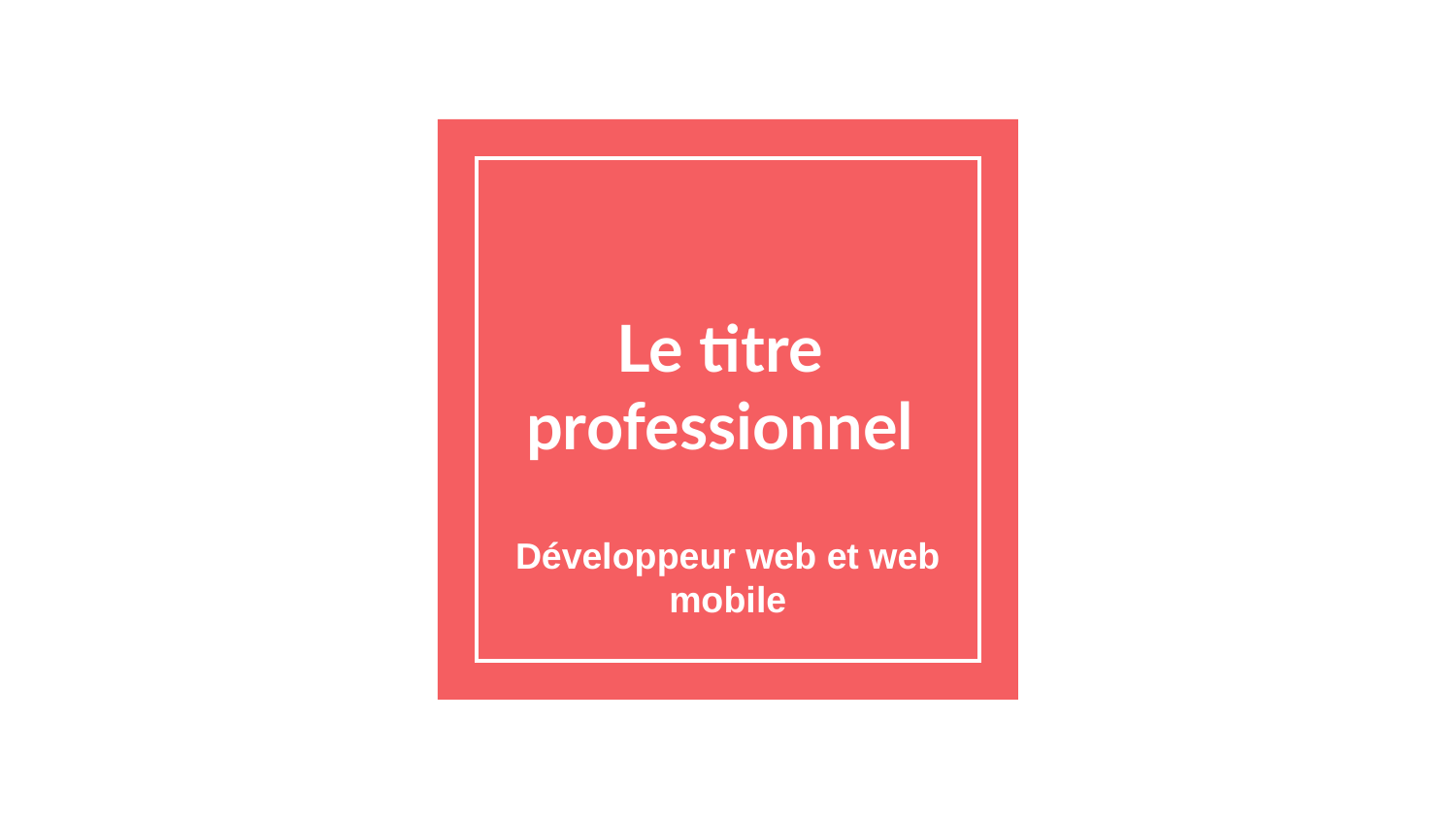

# Le titre
professionnel
Développeur web et web mobile